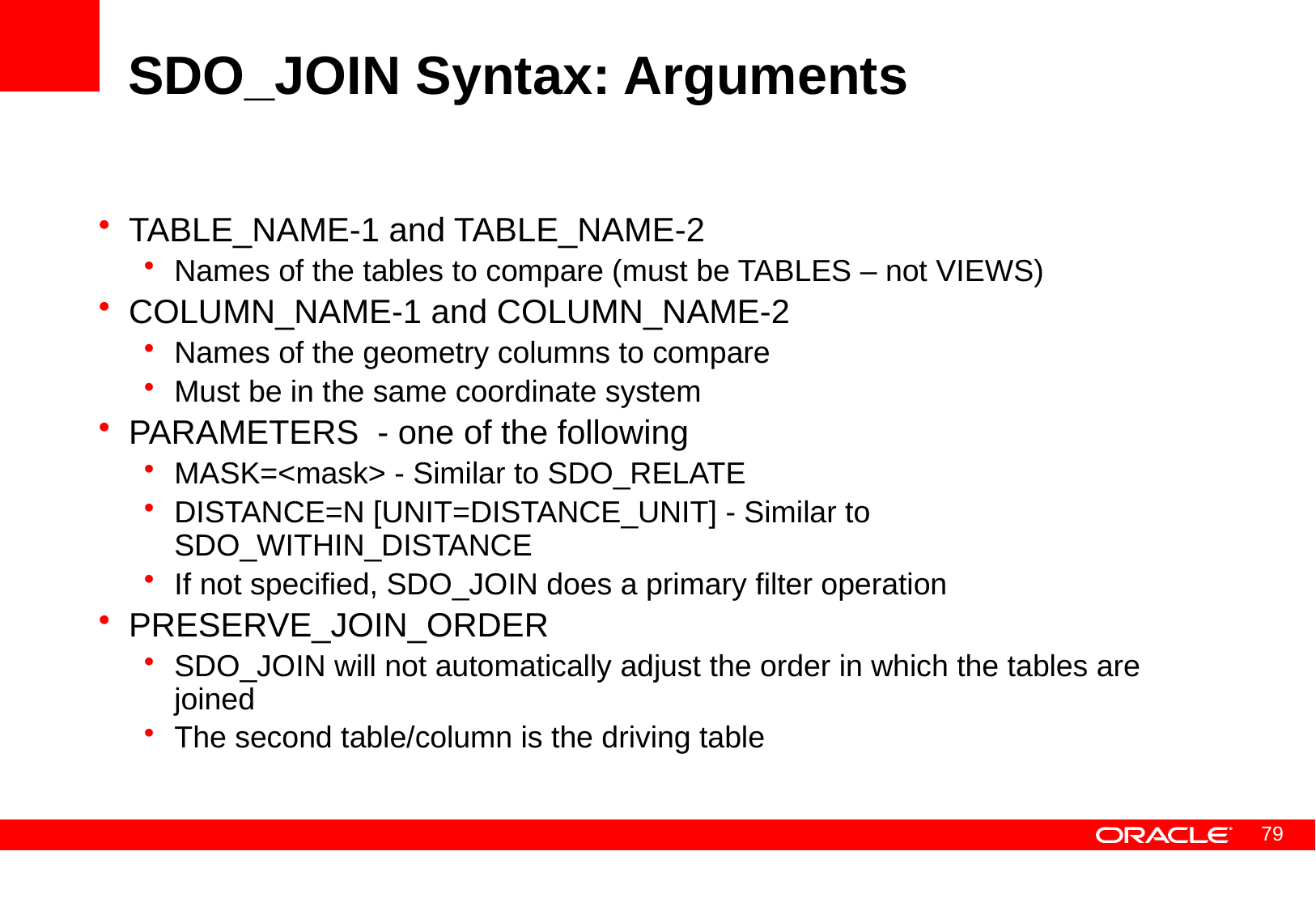

# SDO_JOIN Syntax: Arguments
TABLE_NAME-1 and TABLE_NAME-2
Names of the tables to compare (must be TABLES – not VIEWS)
COLUMN_NAME-1 and COLUMN_NAME-2
Names of the geometry columns to compare
Must be in the same coordinate system
PARAMETERS  - one of the following
MASK=<mask> - Similar to SDO_RELATE
DISTANCE=N [UNIT=DISTANCE_UNIT] - Similar to SDO_WITHIN_DISTANCE
If not specified, SDO_JOIN does a primary filter operation
PRESERVE_JOIN_ORDER
SDO_JOIN will not automatically adjust the order in which the tables are joined
The second table/column is the driving table